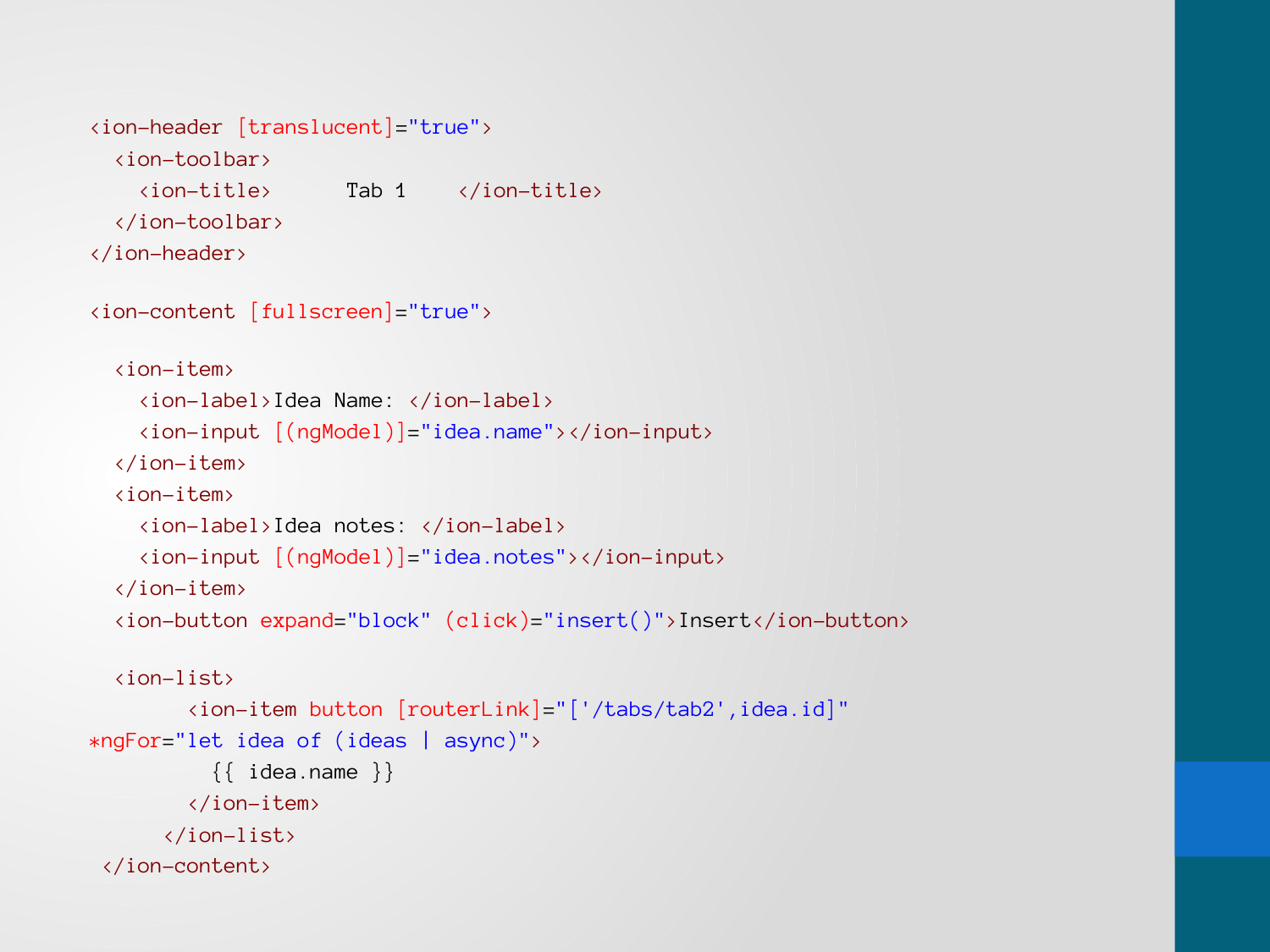

<ion-header [translucent]="true">
  <ion-toolbar>
    <ion-title>      Tab 1    </ion-title>
  </ion-toolbar>
</ion-header>
<ion-content [fullscreen]="true">
  <ion-item>
    <ion-label>Idea Name: </ion-label>
    <ion-input [(ngModel)]="idea.name"></ion-input>
  </ion-item>
  <ion-item>
    <ion-label>Idea notes: </ion-label>
    <ion-input [(ngModel)]="idea.notes"></ion-input>
  </ion-item>
  <ion-button expand="block" (click)="insert()">Insert</ion-button>
  <ion-list>
        <ion-item button [routerLink]="['/tabs/tab2',idea.id]"
		*ngFor="let idea of (ideas | async)">
          {{ idea.name }}
        </ion-item>
      </ion-list>
 </ion-content>